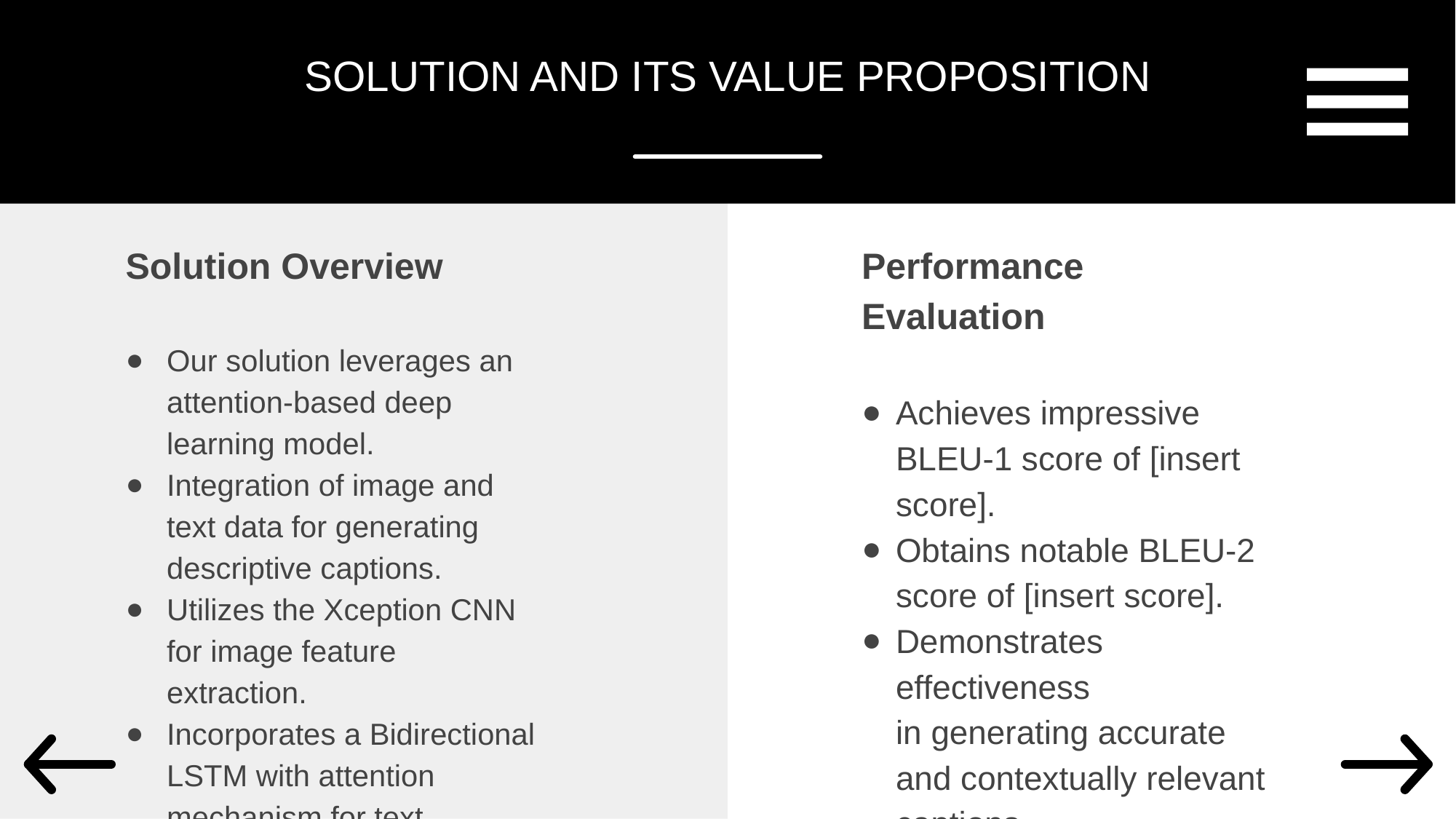

# SOLUTION AND ITS VALUE PROPOSITION
Performance Evaluation

Achieves impressive BLEU-1 score of [insert score].
Obtains notable BLEU-2 score of [insert score].
Demonstrates effectiveness in generating accurate and contextually relevant captions
Mention the dataset used for training (Flickr8k).

Solution Overview

Our solution leverages an attention-based deep learning model.
Integration of image and text data for generating descriptive captions.
Utilizes the Xception CNN for image feature extraction.
Incorporates a Bidirectional LSTM with attention mechanism for text generation.